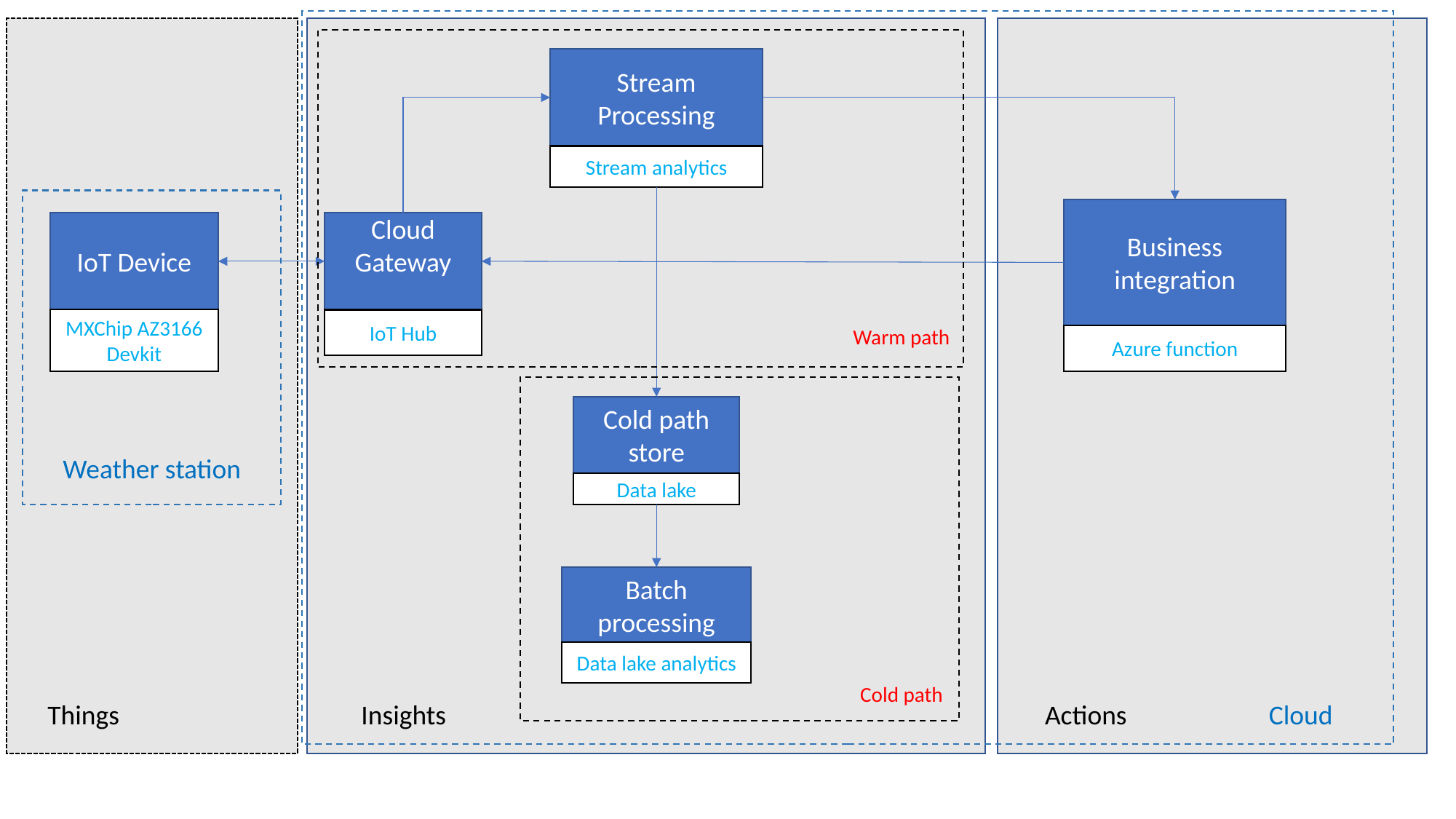

Weather station

	           Cloud

Stream Processing
Stream analytics

Business integration
IoT Device
Cloud Gateway

Warm path
IoT Hub
MXChip AZ3166 Devkit
Azure function

Cold path store
Data lake
Batch processing
Data lake analytics
Cold path
Things
Actions
Insights